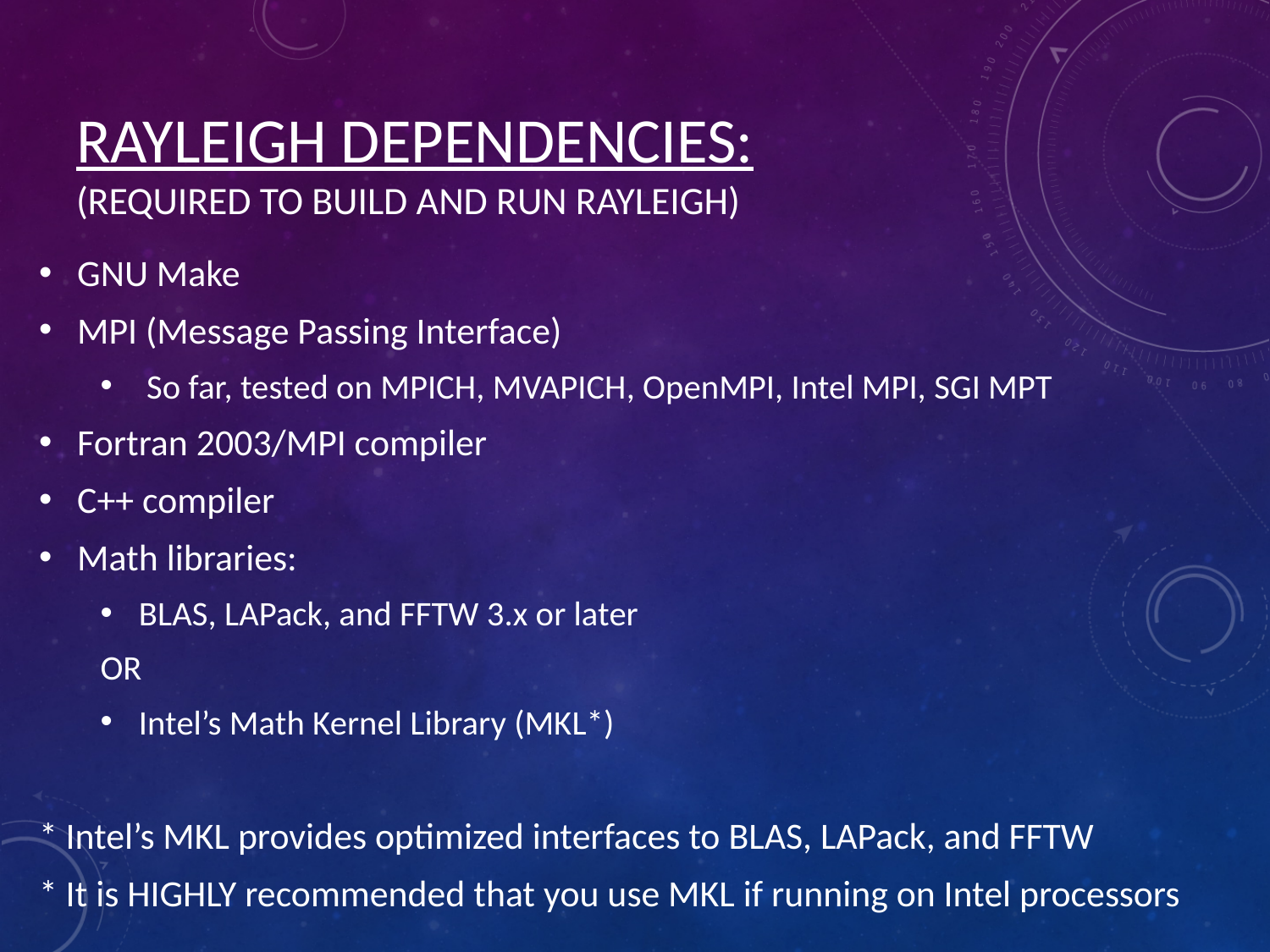

# Rayleigh Dependencies: (Required to build and run rayleigh)
GNU Make
MPI (Message Passing Interface)
 So far, tested on MPICH, MVAPICH, OpenMPI, Intel MPI, SGI MPT
Fortran 2003/MPI compiler
C++ compiler
Math libraries:
BLAS, LAPack, and FFTW 3.x or later
OR
Intel’s Math Kernel Library (MKL*)

* Intel’s MKL provides optimized interfaces to BLAS, LAPack, and FFTW
* It is HIGHLY recommended that you use MKL if running on Intel processors